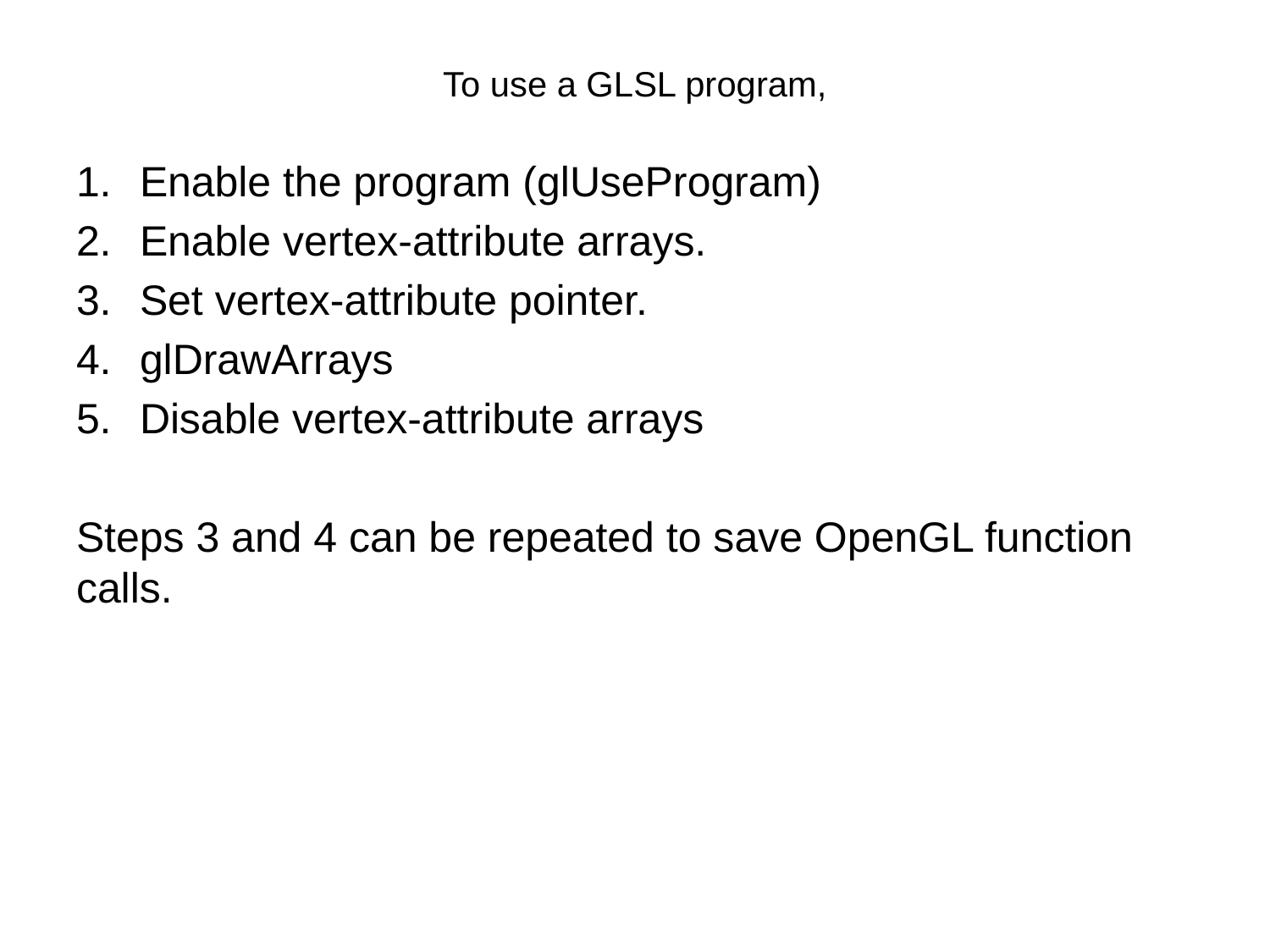

# To use a GLSL program,
Enable the program (glUseProgram)
Enable vertex-attribute arrays.
Set vertex-attribute pointer.
glDrawArrays
Disable vertex-attribute arrays

Steps 3 and 4 can be repeated to save OpenGL function calls.